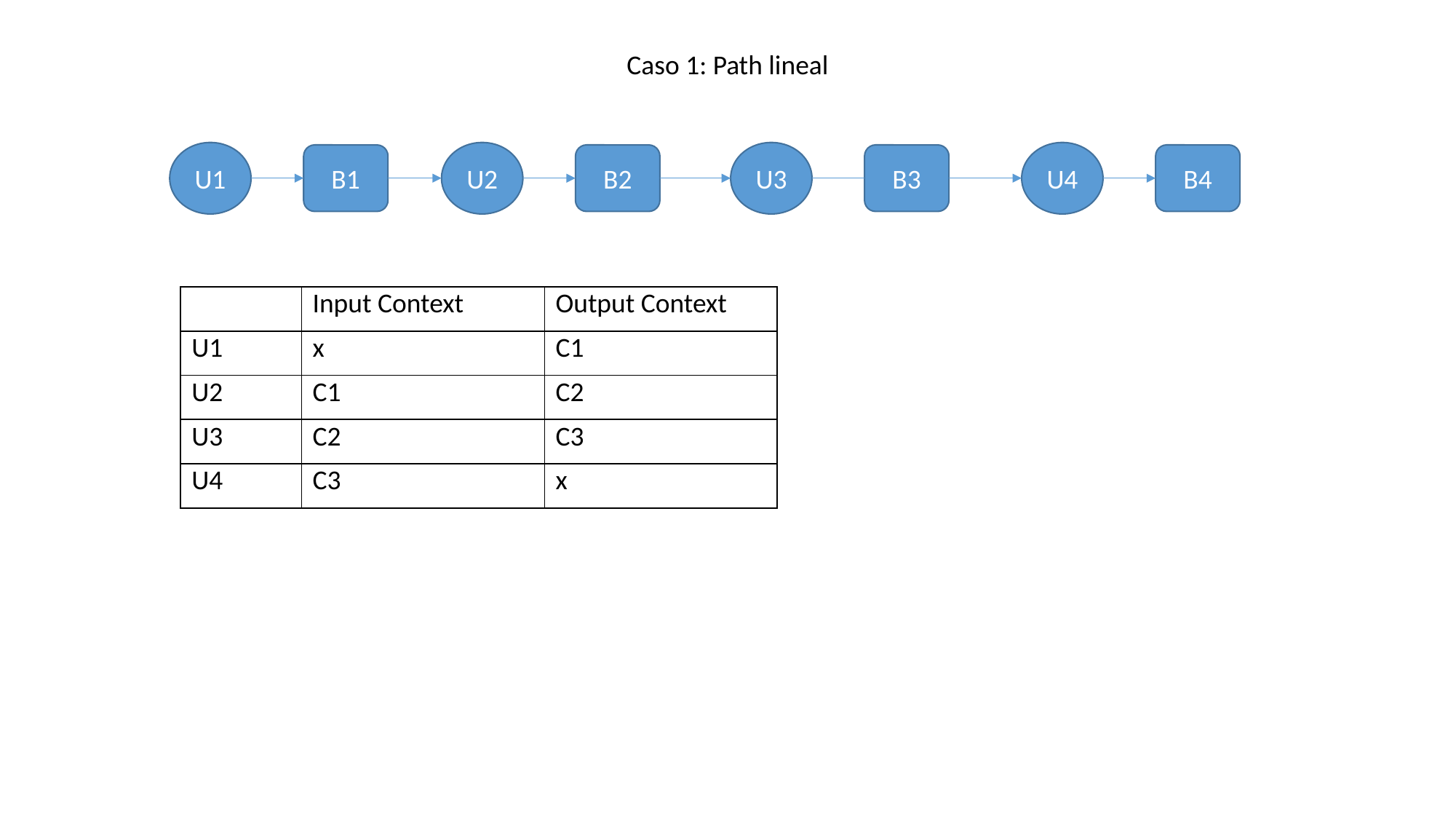

Caso 1: Path lineal
U1
U2
U3
U4
B1
B2
B3
B4
|  | Input Context | Output Context |
| --- | --- | --- |
| U1 | x | C1 |
| U2 | C1 | C2 |
| U3 | C2 | C3 |
| U4 | C3 | x |